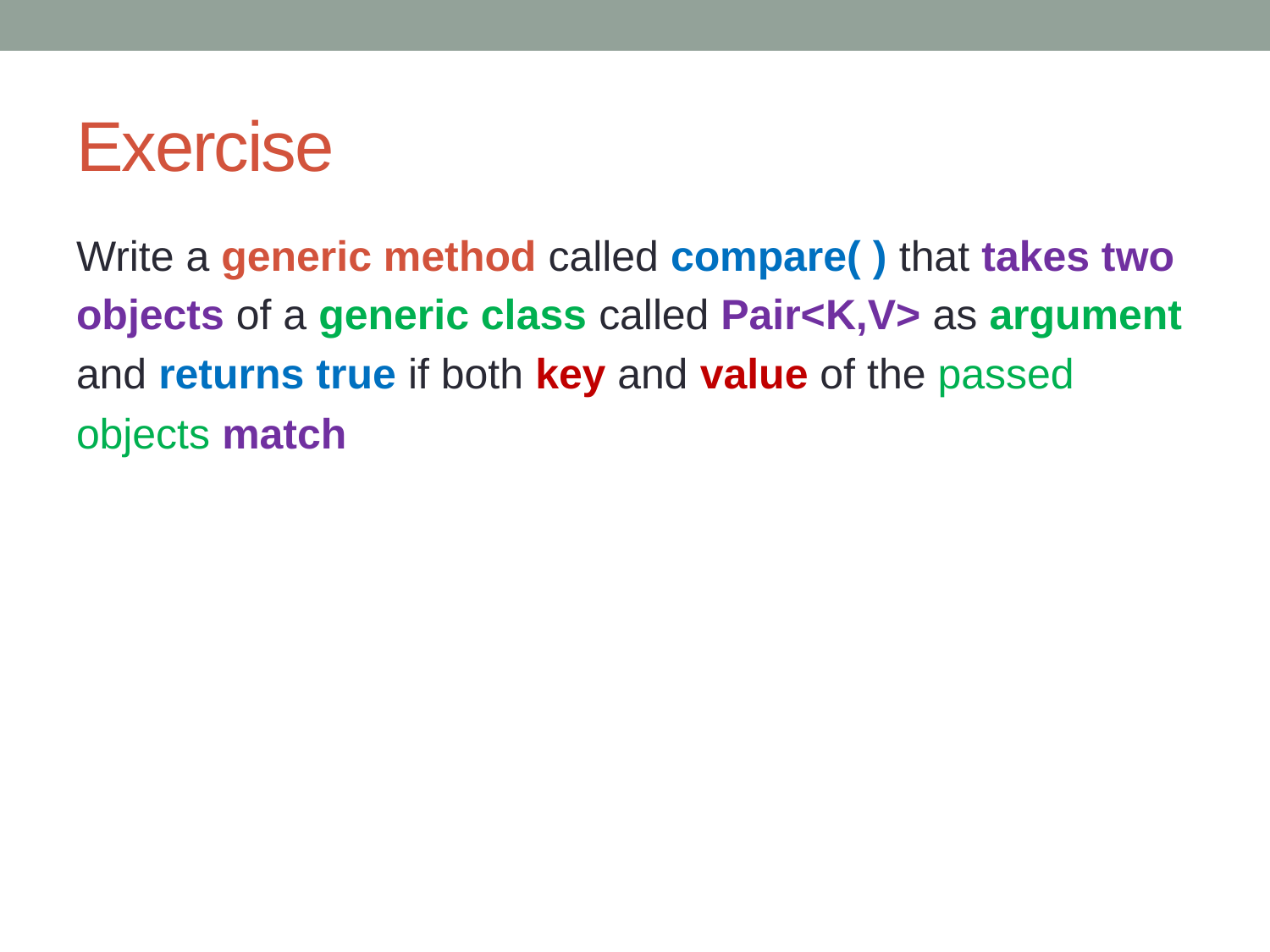

# Exercise
Write a generic method called compare( ) that takes two
objects of a generic class called Pair<K,V> as argument
and returns true if both key and value of the passed
objects match